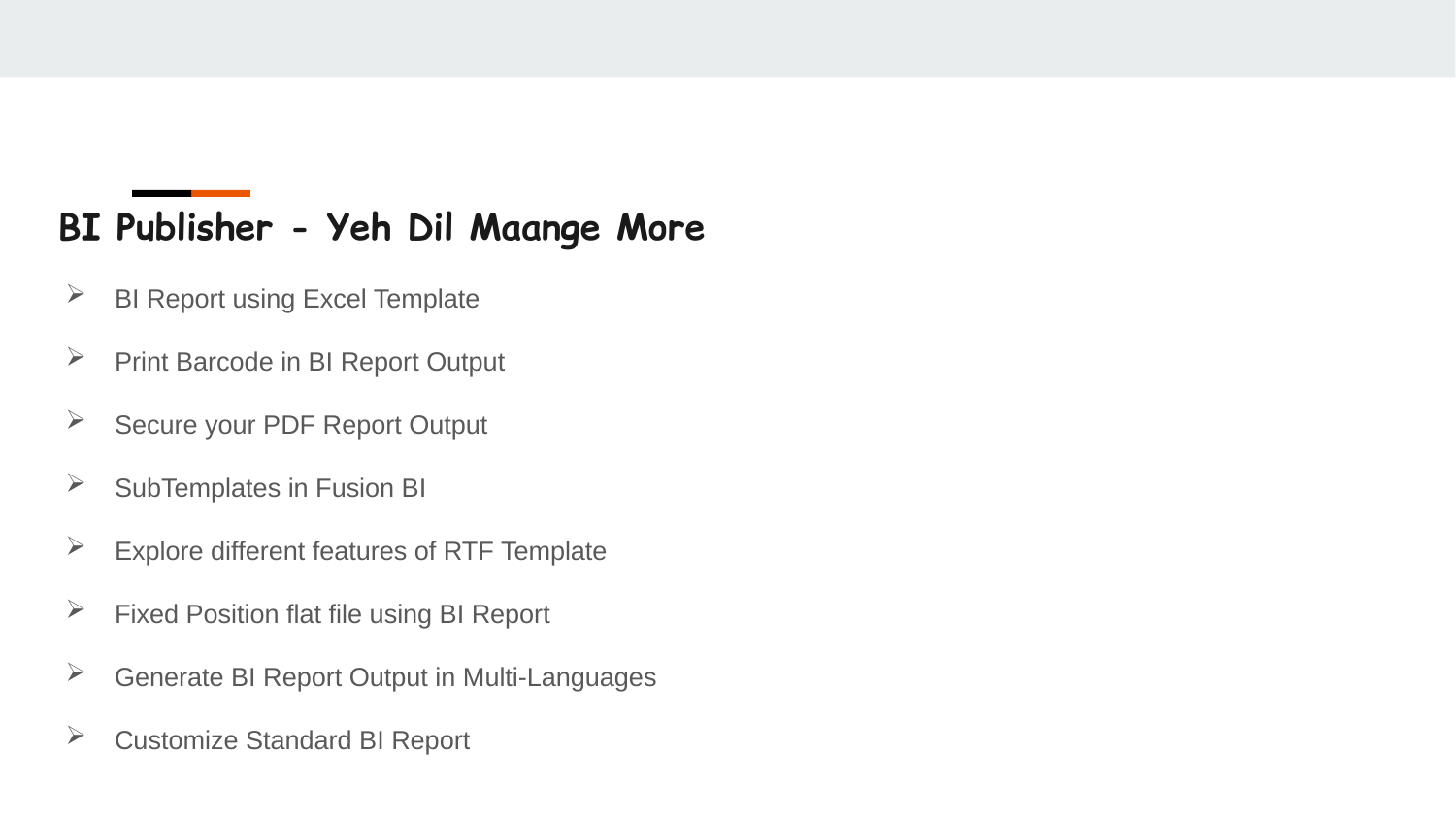

BI Publisher - Yeh Dil Maange More
BI Report using Excel Template

Print Barcode in BI Report Output

Secure your PDF Report Output

SubTemplates in Fusion BI

Explore different features of RTF Template

Fixed Position flat file using BI Report

Generate BI Report Output in Multi-Languages

Customize Standard BI Report